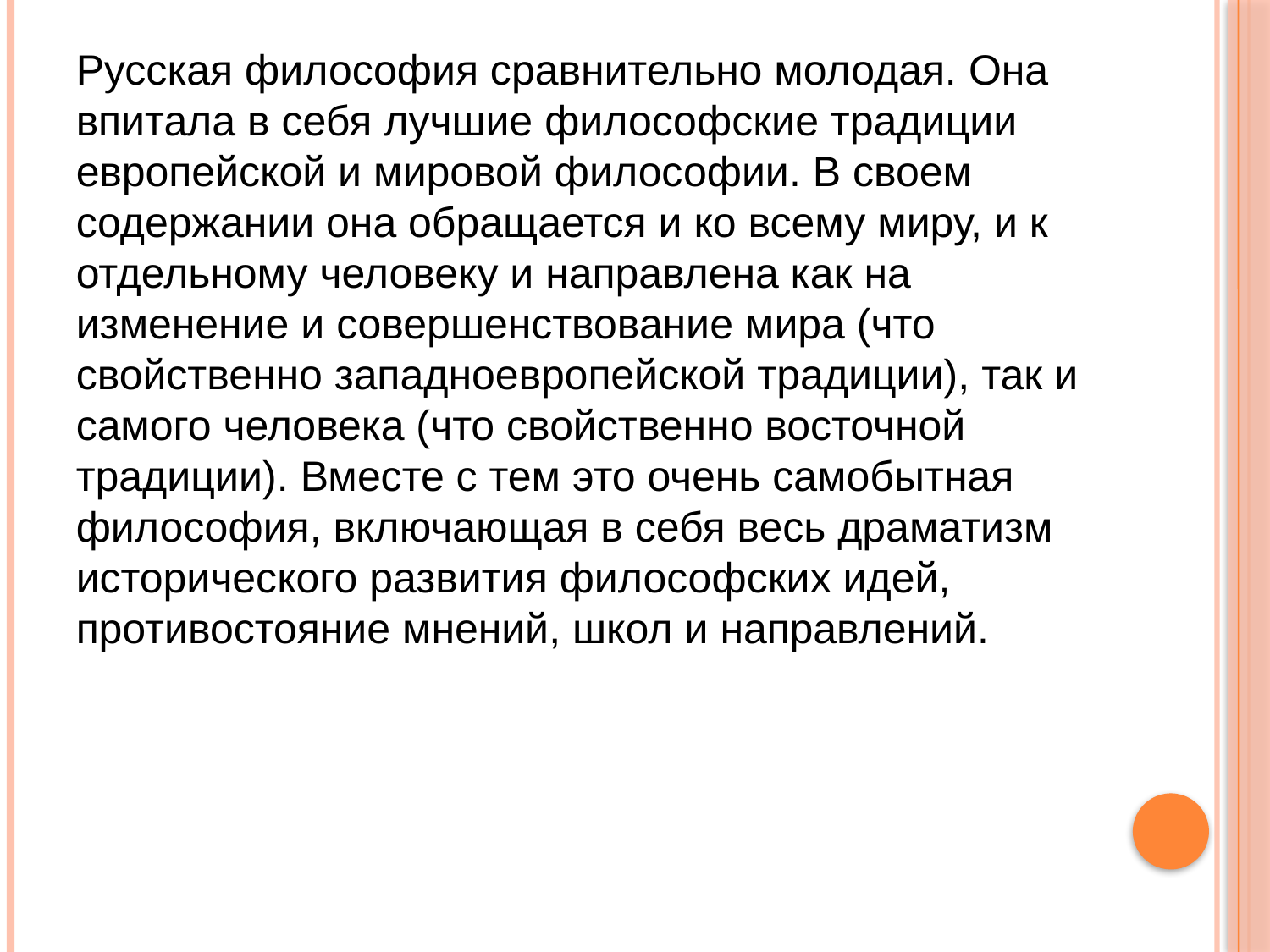

Русская философия сравнительно молодая. Она впитала в себя лучшие философские традиции европейской и мировой философии. В своем содержании она обращается и ко всему миру, и к отдельному человеку и направлена как на изменение и совершенствование мира (что свойственно западноевропейской традиции), так и самого человека (что свойственно восточной традиции). Вместе с тем это очень самобытная философия, включающая в себя весь драматизм исторического развития философских идей, противостояние мнений, школ и направлений.